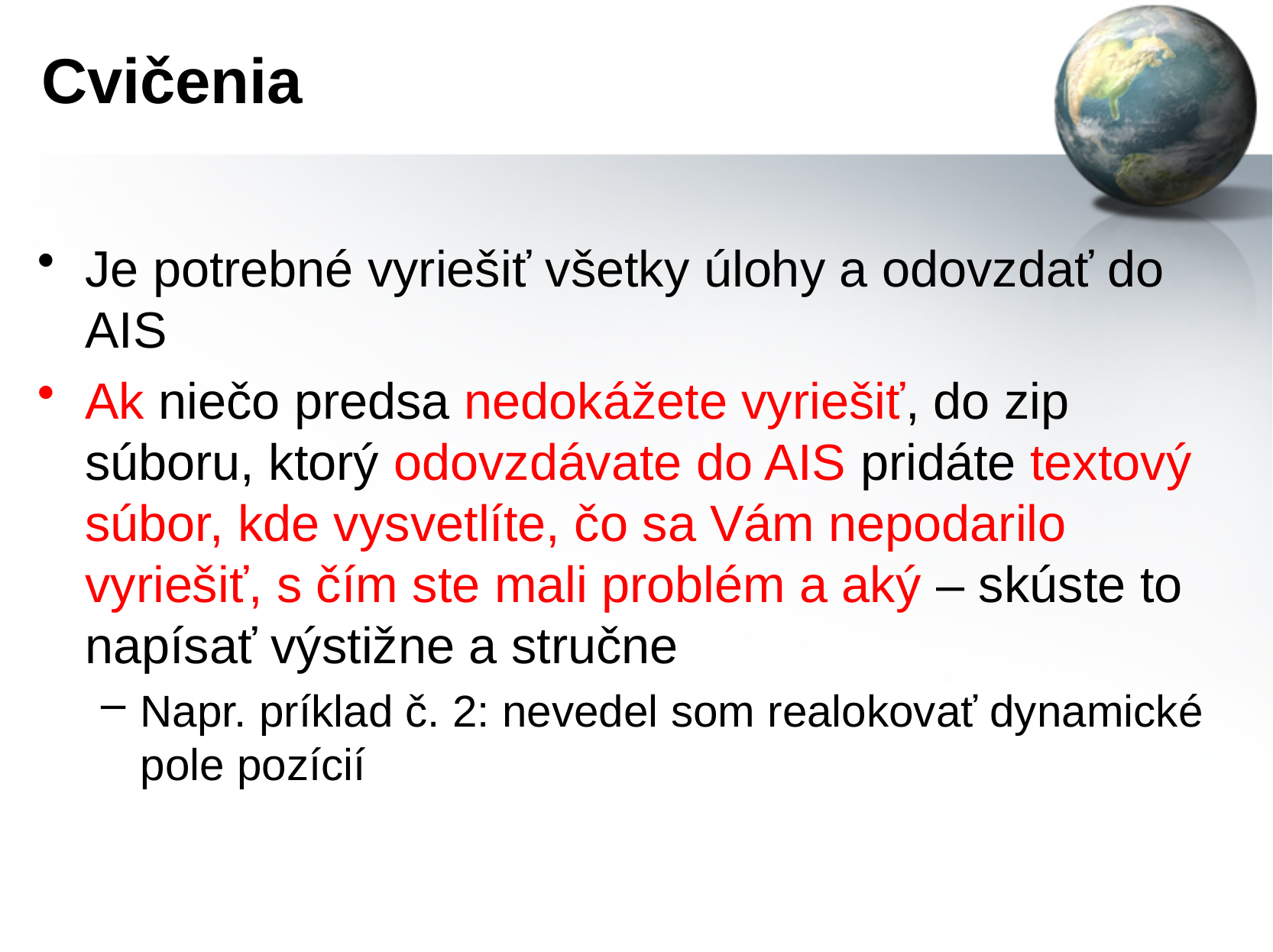

# Cvičenia
Je potrebné vyriešiť všetky úlohy a odovzdať do AIS
Ak niečo predsa nedokážete vyriešiť, do zip súboru, ktorý odovzdávate do AIS pridáte textový súbor, kde vysvetlíte, čo sa Vám nepodarilo vyriešiť, s čím ste mali problém a aký – skúste to napísať výstižne a stručne
Napr. príklad č. 2: nevedel som realokovať dynamické pole pozícií